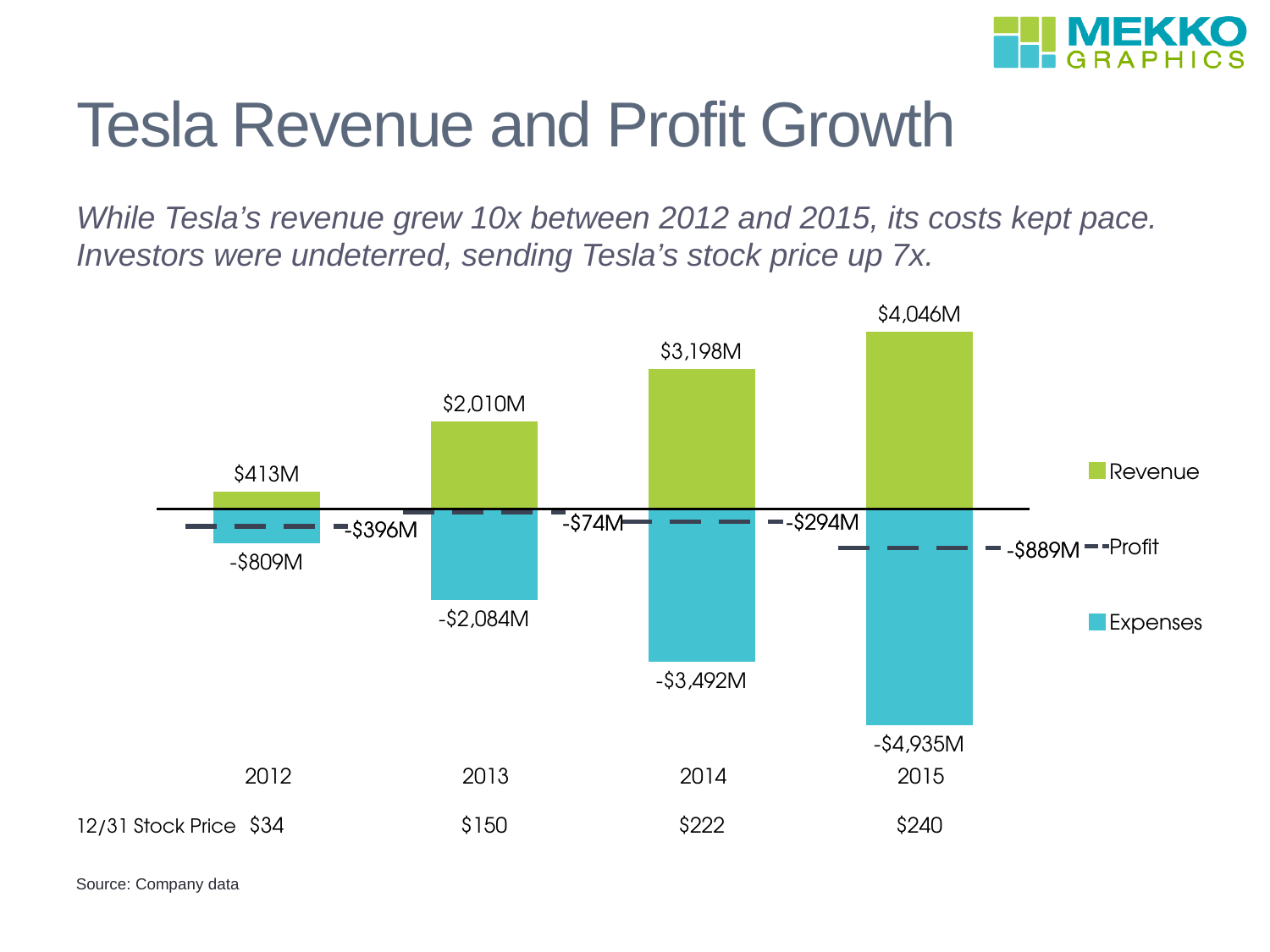

# Tesla Revenue and Profit Growth

While Tesla’s revenue grew 10x between 2012 and 2015, its costs kept pace.  Investors were undeterred, sending Tesla’s stock price up 7x.
Source: Company data